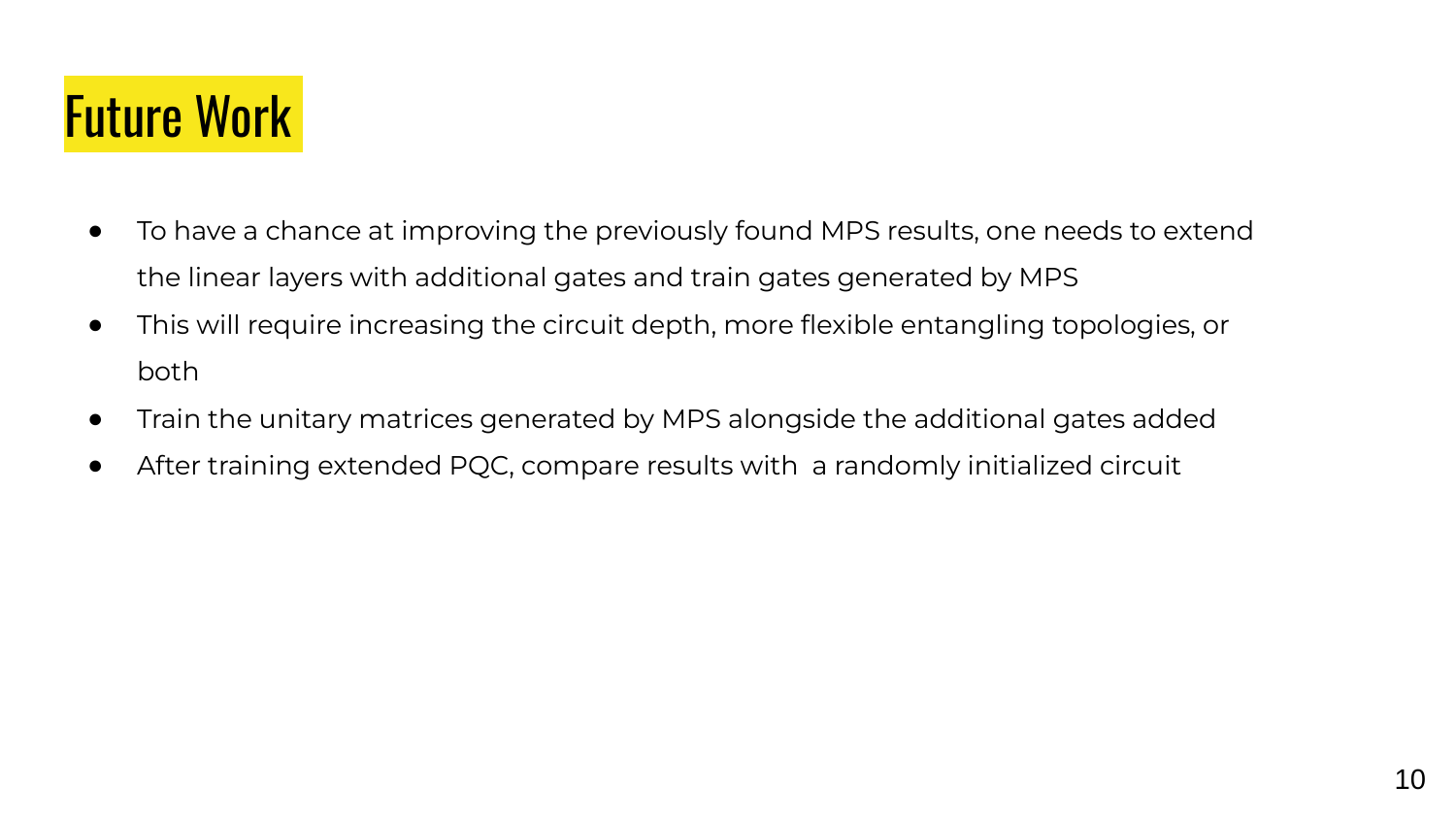

# Future Work
To have a chance at improving the previously found MPS results, one needs to extend the linear layers with additional gates and train gates generated by MPS
This will require increasing the circuit depth, more flexible entangling topologies, or both
Train the unitary matrices generated by MPS alongside the additional gates added
After training extended PQC, compare results with  a randomly initialized circuit

10